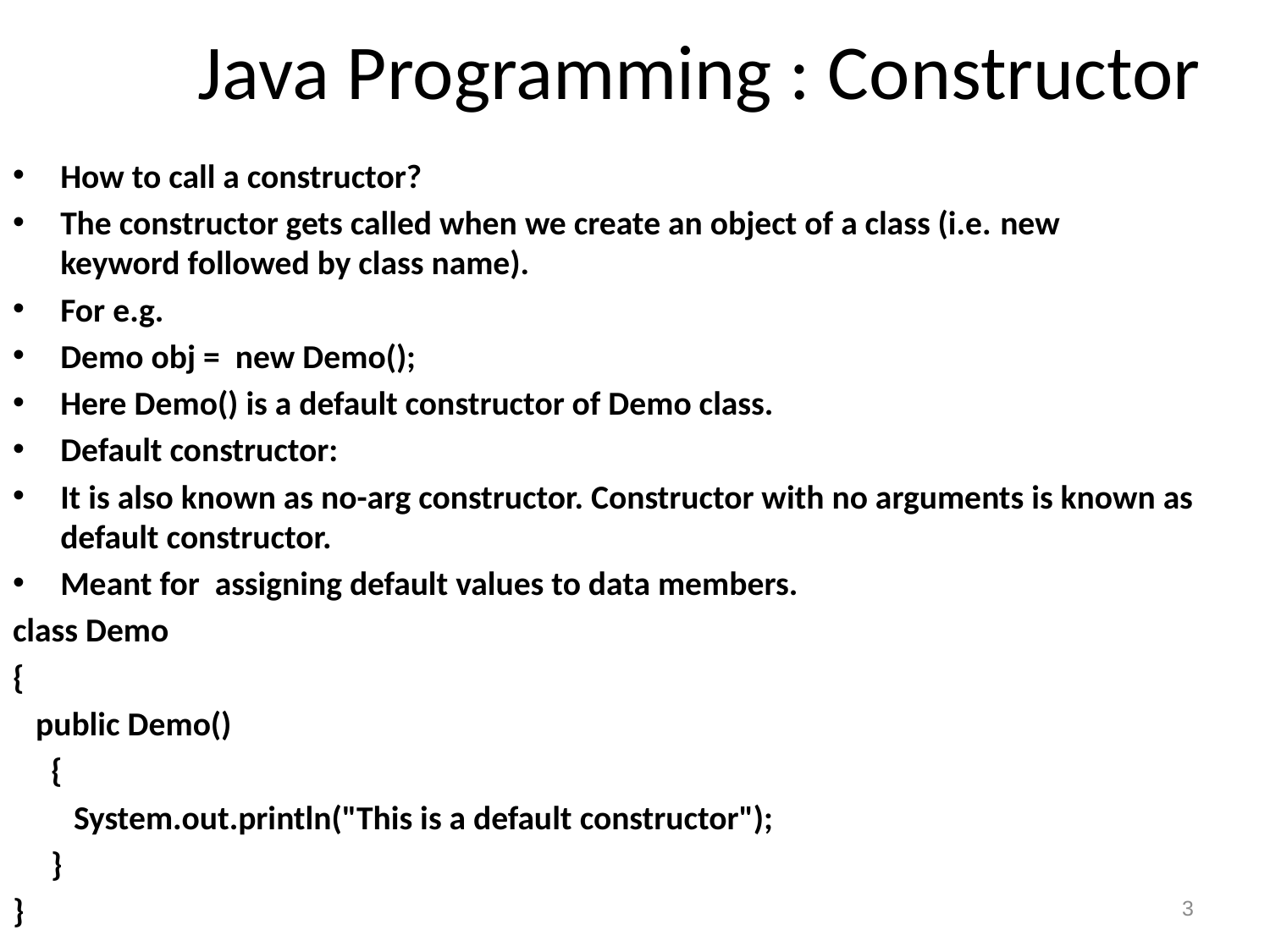

# Java Programming : Constructor
How to call a constructor?
The constructor gets called when we create an object of a class (i.e. new keyword followed by class name).
For e.g.
Demo obj =  new Demo();
Here Demo() is a default constructor of Demo class.
Default constructor:
It is also known as no-arg constructor. Constructor with no arguments is known as default constructor.
Meant for  assigning default values to data members.
class Demo
{
   public Demo()
     {
        System.out.println("This is a default constructor");
     }
}
3